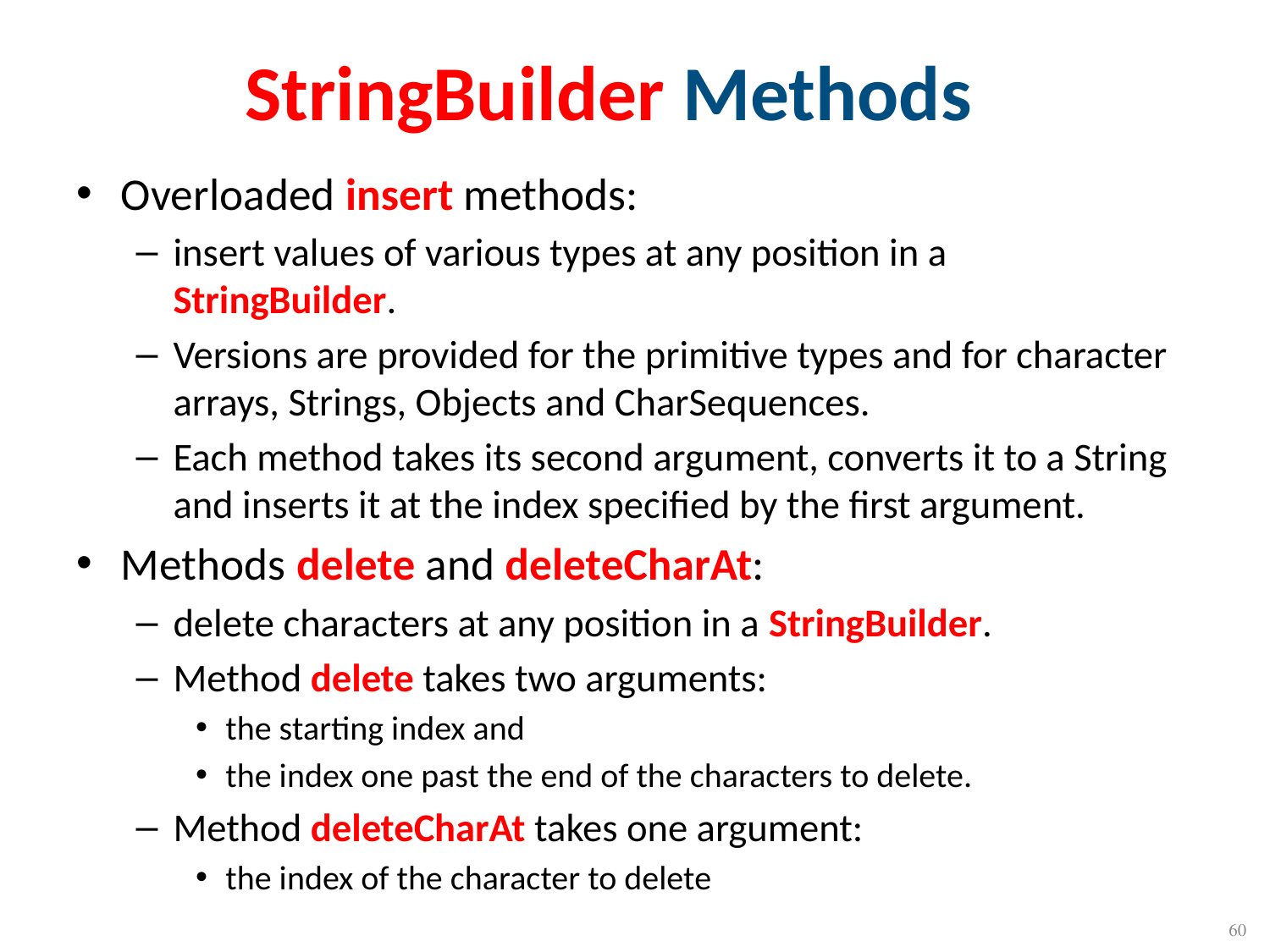

# StringBuilder Methods
Overloaded insert methods:
insert values of various types at any position in a StringBuilder.
Versions are provided for the primitive types and for character arrays, Strings, Objects and CharSequences.
Each method takes its second argument, converts it to a String and inserts it at the index specified by the first argument.
Methods delete and deleteCharAt:
delete characters at any position in a StringBuilder.
Method delete takes two arguments:
the starting index and
the index one past the end of the characters to delete.
Method deleteCharAt takes one argument:
the index of the character to delete

CMPS 251 (Object-Oriented Programming), Mohammad Saleh, Spring 2015, CSE-CENG-QU
60